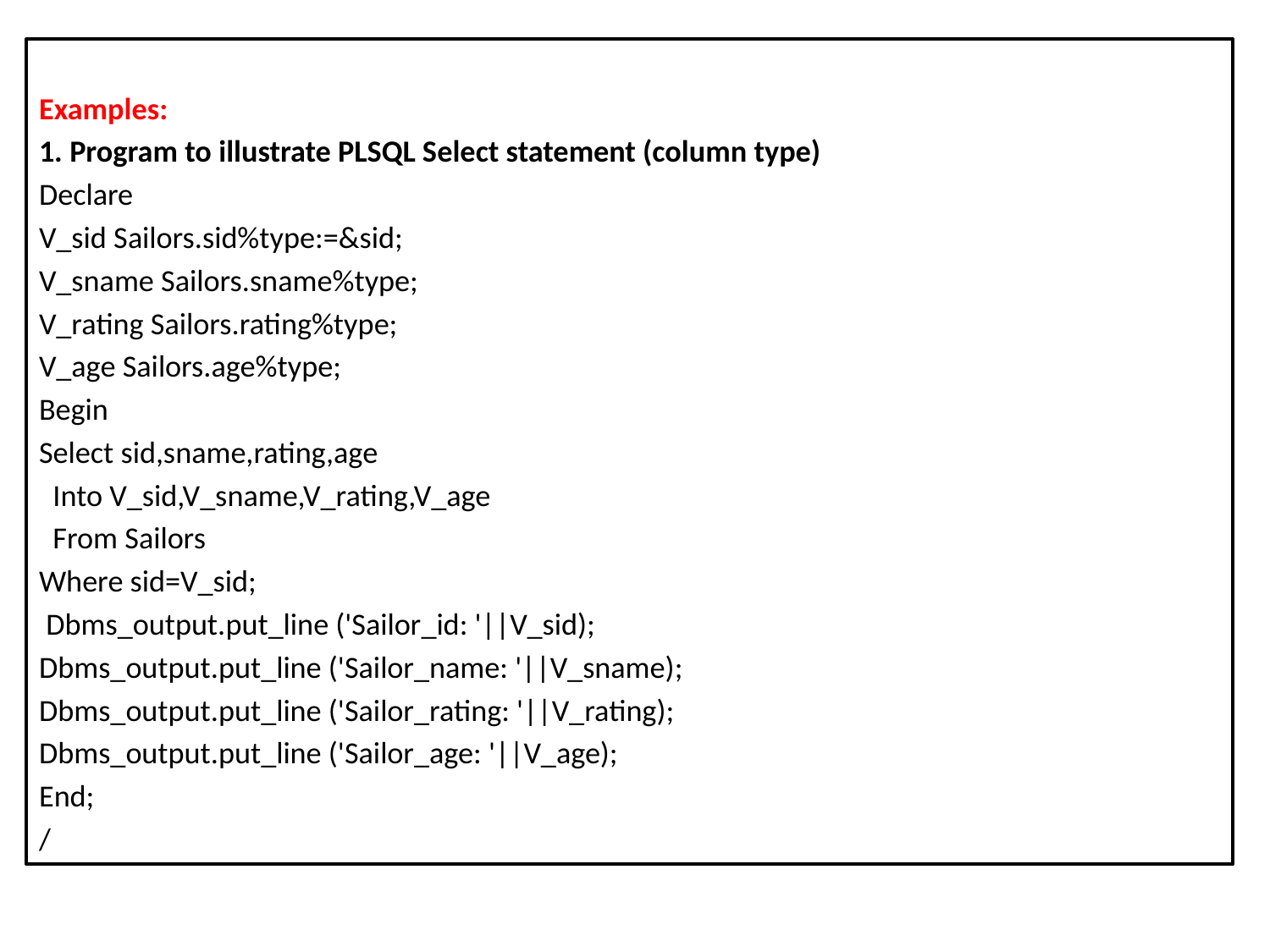

Examples:
1. Program to illustrate PLSQL Select statement (column type)
Declare
V_sid Sailors.sid%type:=&sid;
V_sname Sailors.sname%type;
V_rating Sailors.rating%type;
V_age Sailors.age%type;
Begin
Select sid,sname,rating,age
  Into V_sid,V_sname,V_rating,V_age
  From Sailors
Where sid=V_sid;
 Dbms_output.put_line ('Sailor_id: '||V_sid);
Dbms_output.put_line ('Sailor_name: '||V_sname);
Dbms_output.put_line ('Sailor_rating: '||V_rating);
Dbms_output.put_line ('Sailor_age: '||V_age);
End;
/